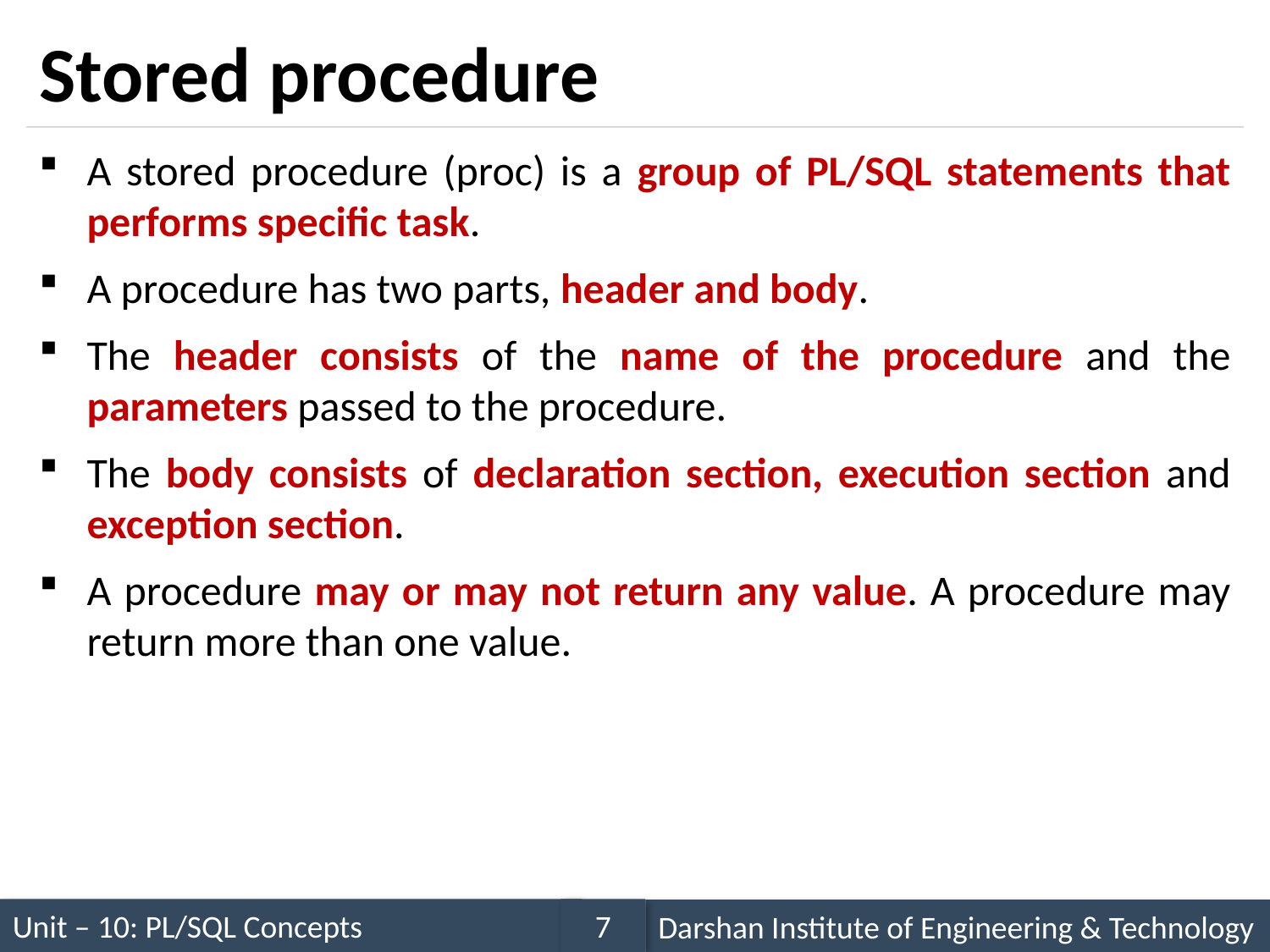

# Stored procedure
A stored procedure (proc) is a group of PL/SQL statements that performs specific task.
A procedure has two parts, header and body.
The header consists of the name of the procedure and the parameters passed to the procedure.
The body consists of declaration section, execution section and exception section.
A procedure may or may not return any value. A procedure may return more than one value.